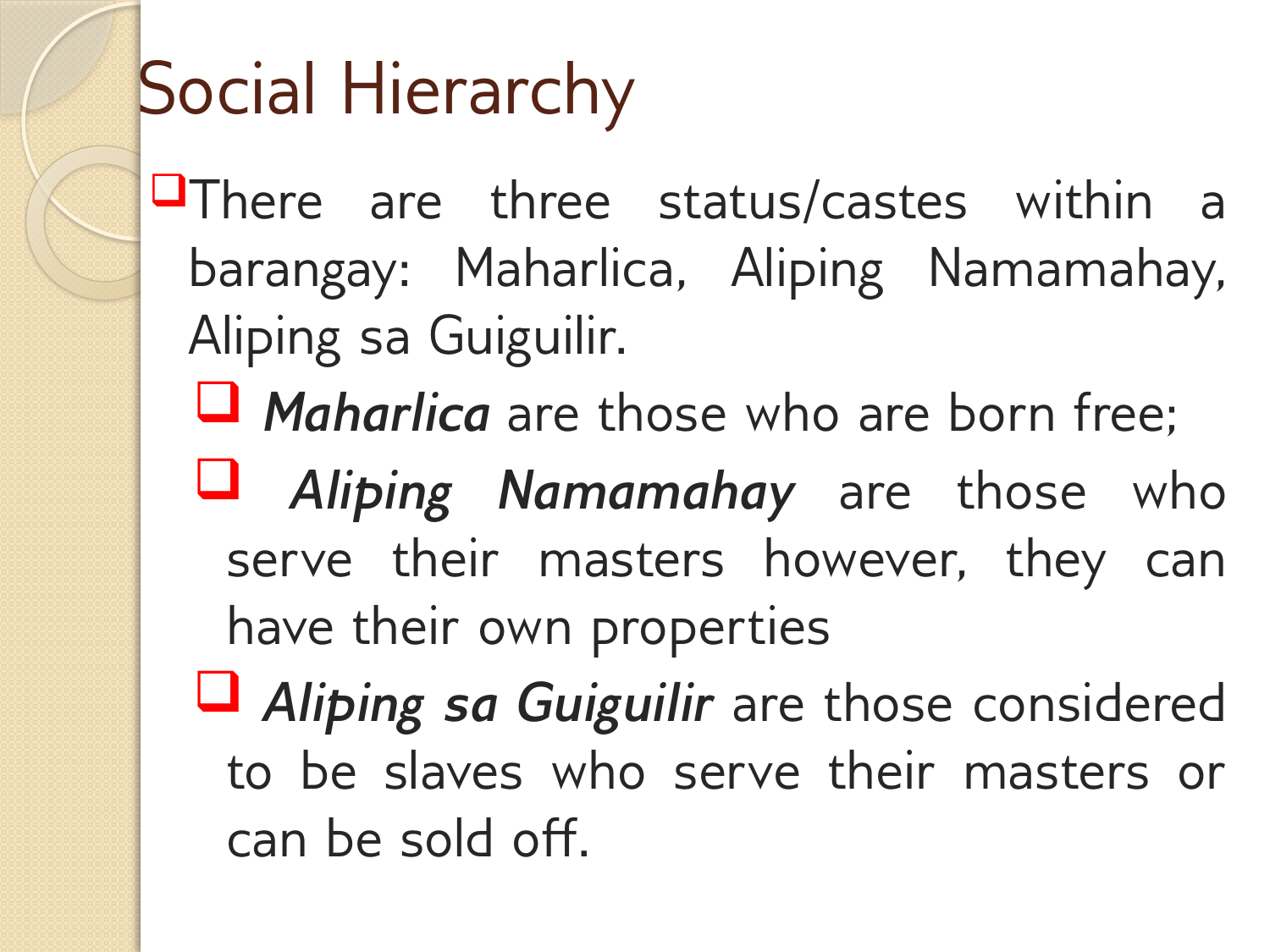

# Social Hierarchy
There are three status/castes within a barangay: Maharlica, Aliping Namamahay, Aliping sa Guiguilir.
 Maharlica are those who are born free;
 Aliping Namamahay are those who serve their masters however, they can have their own properties
 Aliping sa Guiguilir are those considered to be slaves who serve their masters or can be sold off.